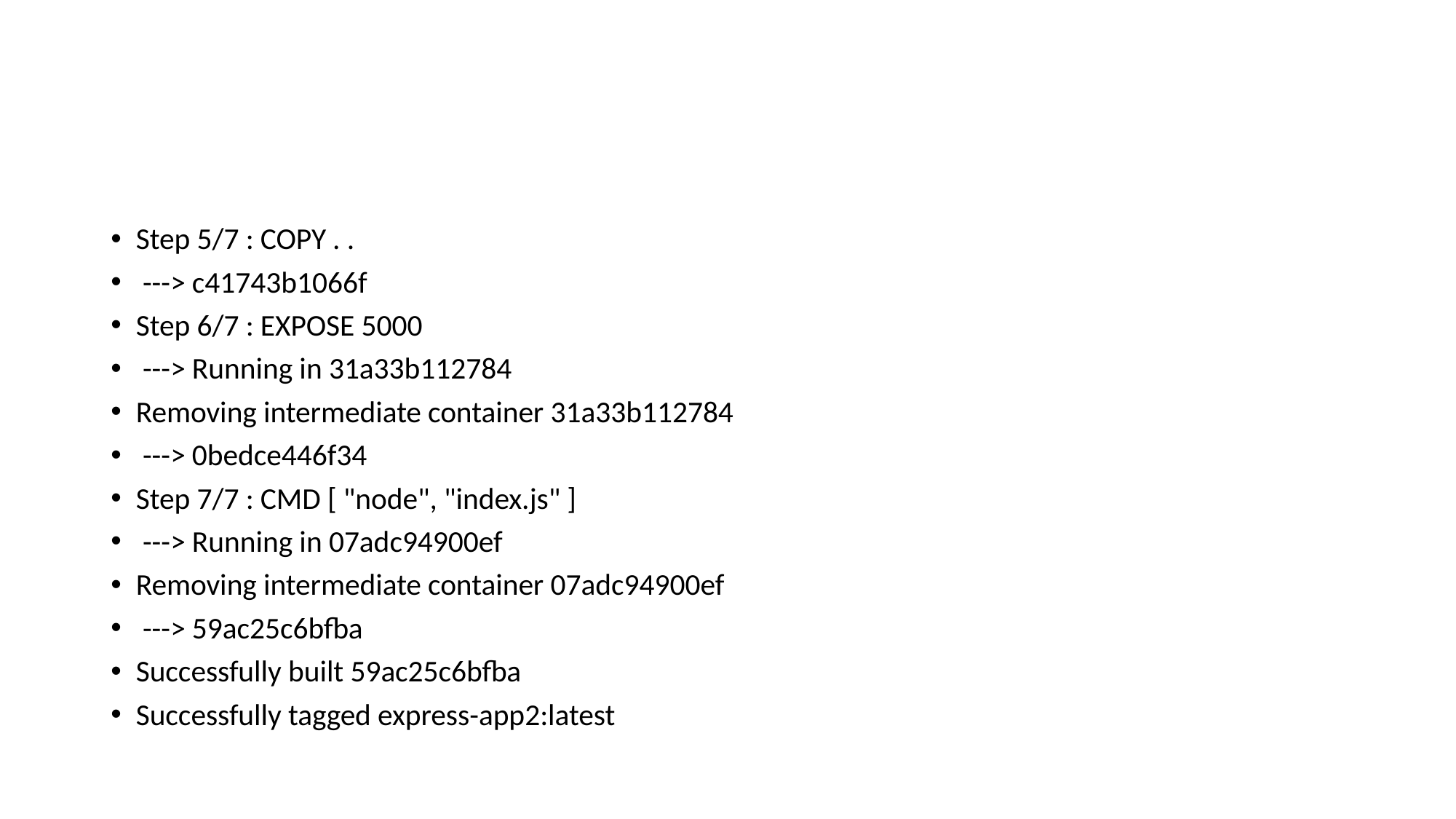

#
Step 5/7 : COPY . .
 ---> c41743b1066f
Step 6/7 : EXPOSE 5000
 ---> Running in 31a33b112784
Removing intermediate container 31a33b112784
 ---> 0bedce446f34
Step 7/7 : CMD [ "node", "index.js" ]
 ---> Running in 07adc94900ef
Removing intermediate container 07adc94900ef
 ---> 59ac25c6bfba
Successfully built 59ac25c6bfba
Successfully tagged express-app2:latest